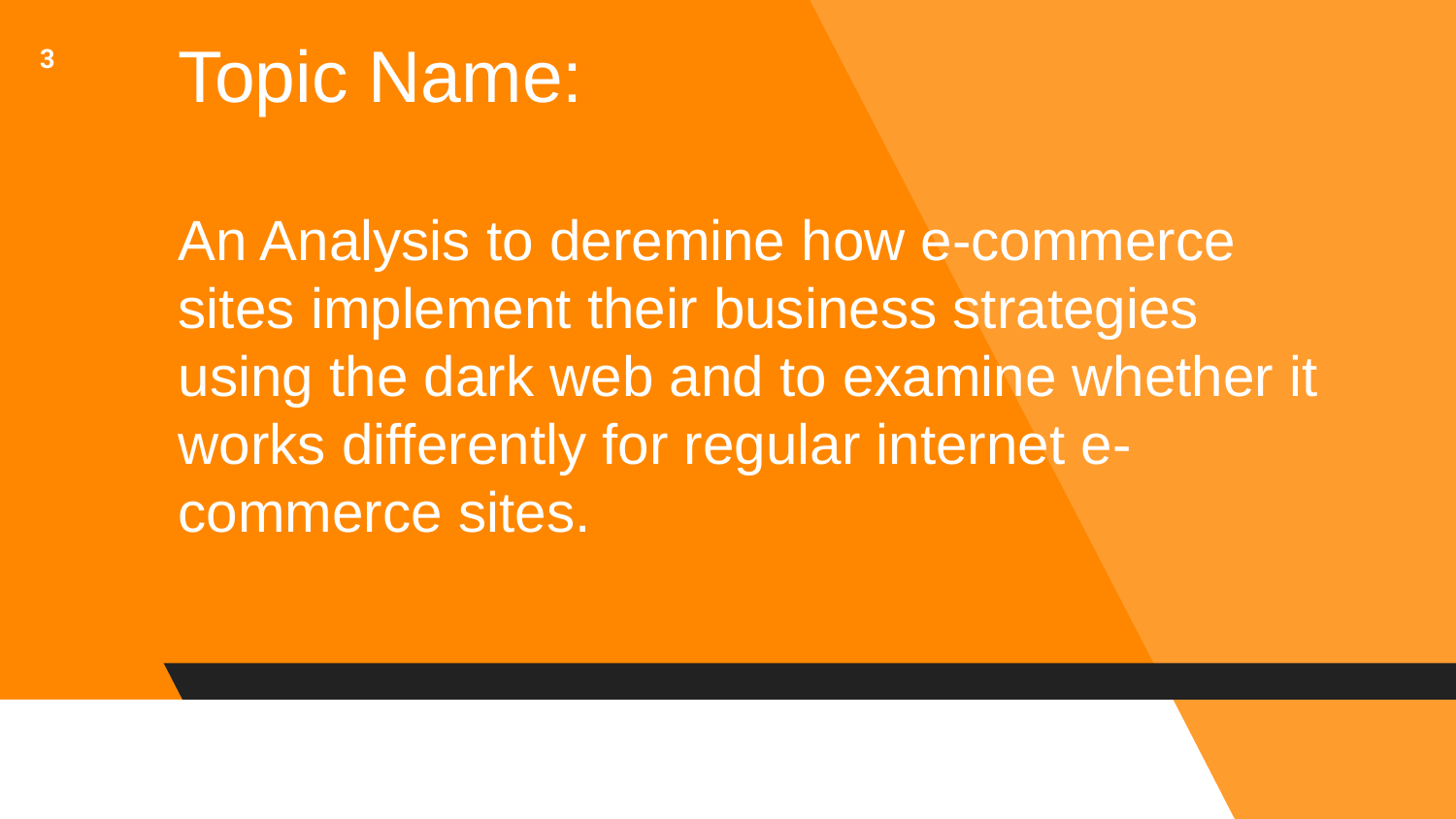

3
# Topic Name: An Analysis to deremine how e-commerce sites implement their business strategies using the dark web and to examine whether it works differently for regular internet e-commerce sites.